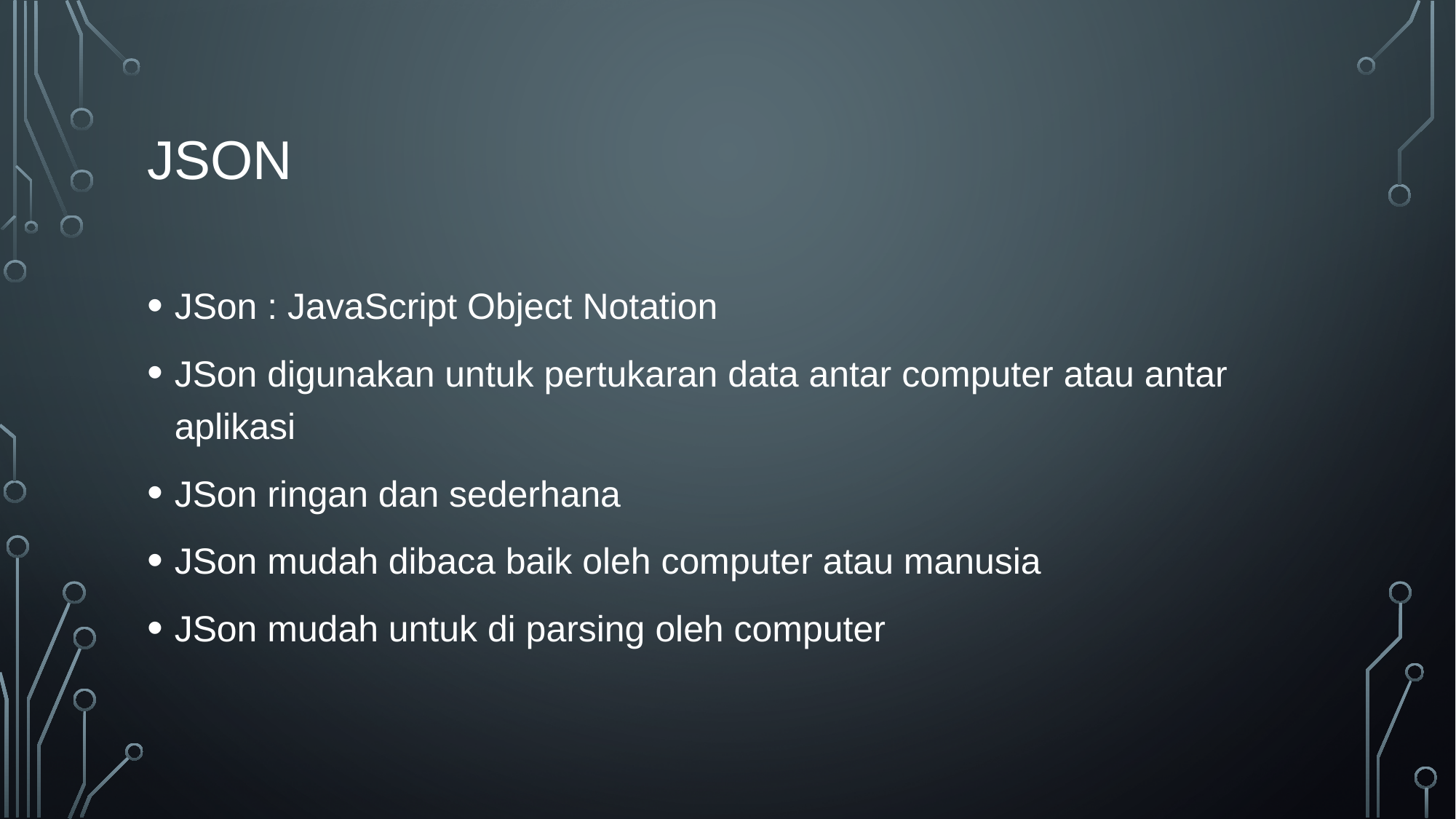

# JSon
JSon : JavaScript Object Notation
JSon digunakan untuk pertukaran data antar computer atau antar aplikasi
JSon ringan dan sederhana
JSon mudah dibaca baik oleh computer atau manusia
JSon mudah untuk di parsing oleh computer